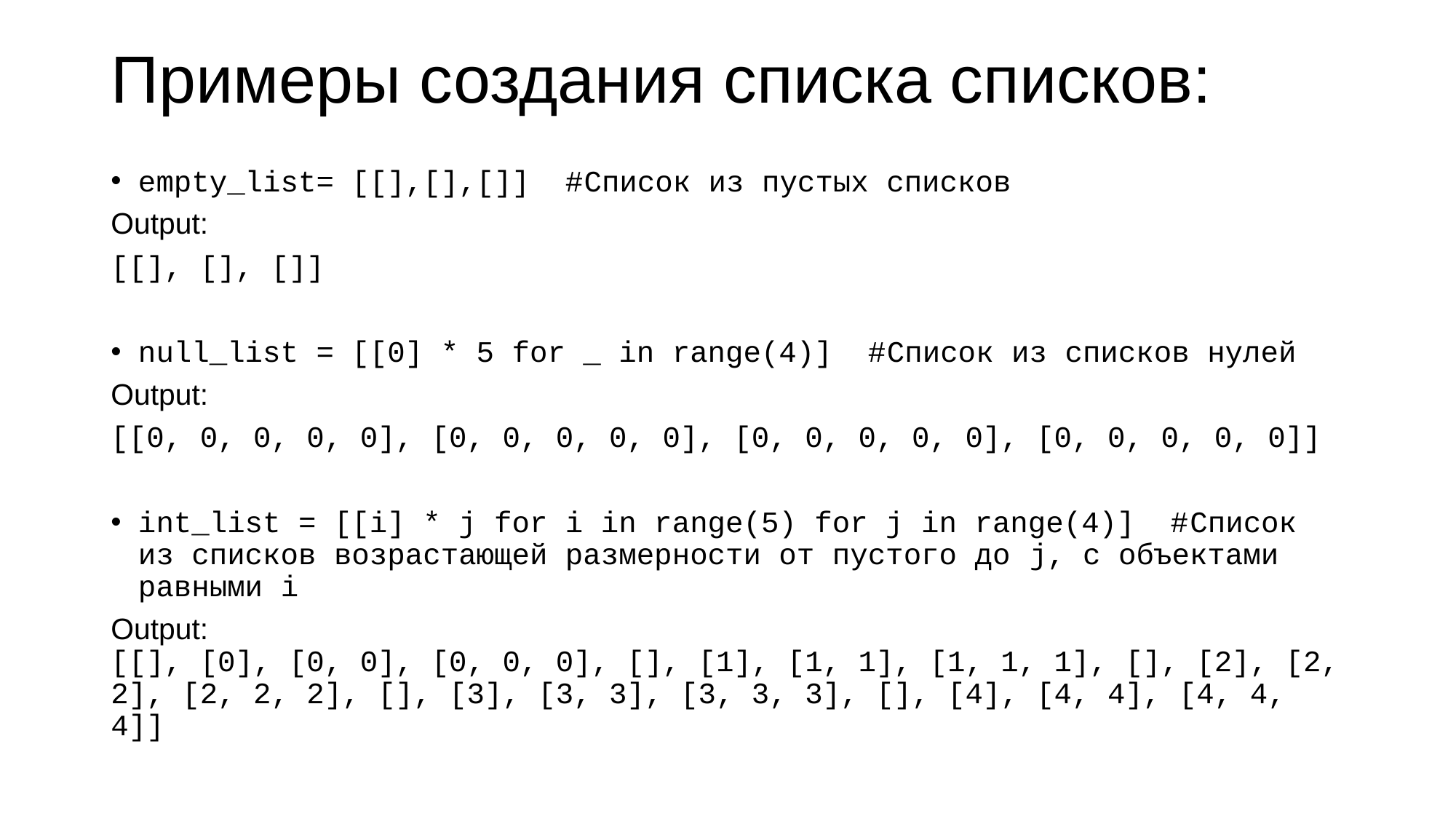

# Примеры создания списка списков:
empty_list= [[],[],[]]  #Список из пустых списков
Output:
[[], [], []]

null_list = [[0] * 5 for _ in range(4)]  #Список из списков нулей
Output:
[[0, 0, 0, 0, 0], [0, 0, 0, 0, 0], [0, 0, 0, 0, 0], [0, 0, 0, 0, 0]]

int_list = [[i] * j for i in range(5) for j in range(4)]  #Список из списков возрастающей размерности от пустого до j, с объектами равными i
Output:
[[], [0], [0, 0], [0, 0, 0], [], [1], [1, 1], [1, 1, 1], [], [2], [2, 2], [2, 2, 2], [], [3], [3, 3], [3, 3, 3], [], [4], [4, 4], [4, 4, 4]]